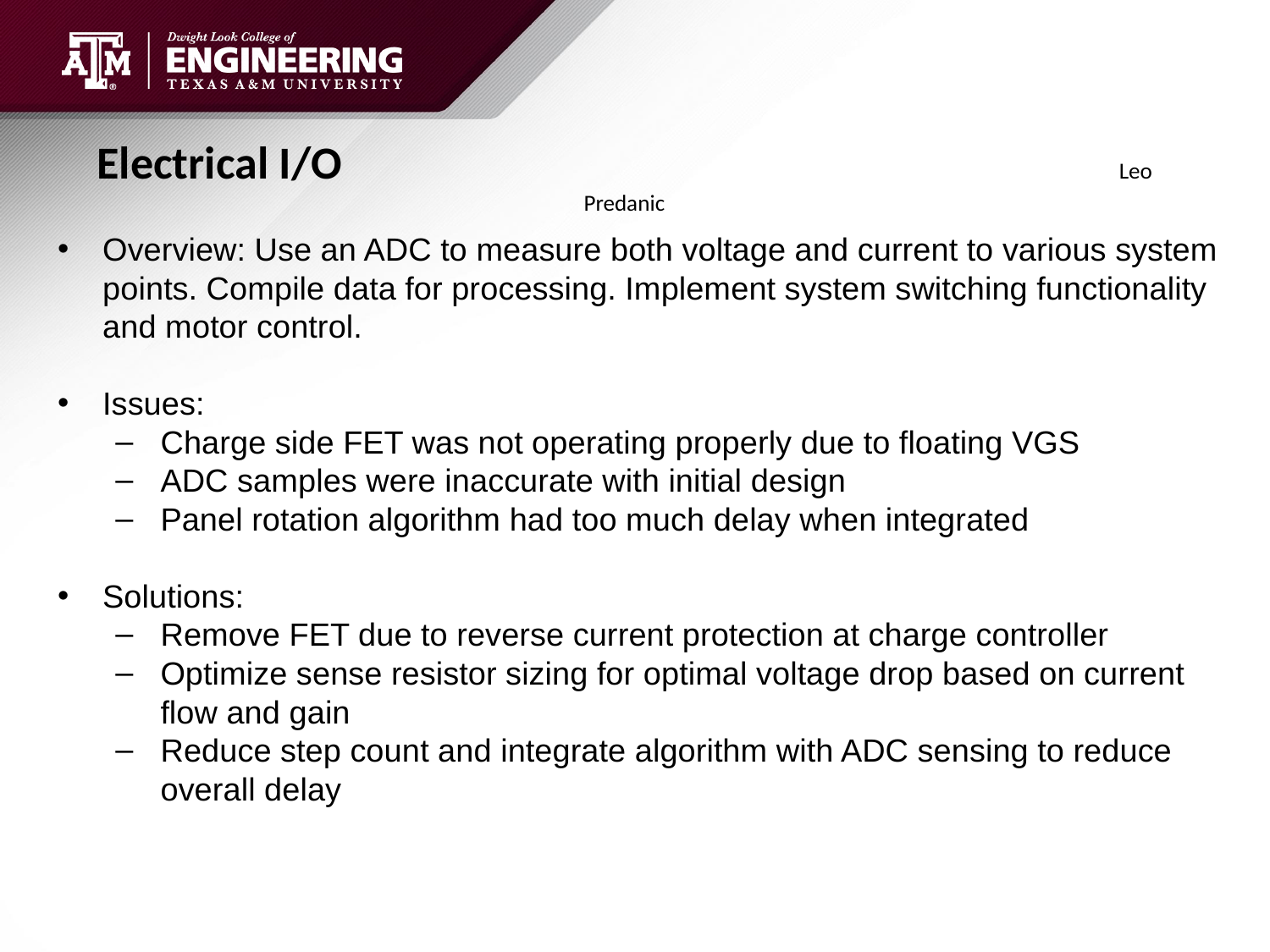

Electrical I/O						       	 Leo Predanic

Overview: Use an ADC to measure both voltage and current to various system points. Compile data for processing. Implement system switching functionality and motor control.

Issues:
Charge side FET was not operating properly due to floating VGS
ADC samples were inaccurate with initial design
Panel rotation algorithm had too much delay when integrated

Solutions:
Remove FET due to reverse current protection at charge controller
Optimize sense resistor sizing for optimal voltage drop based on current flow and gain
Reduce step count and integrate algorithm with ADC sensing to reduce overall delay